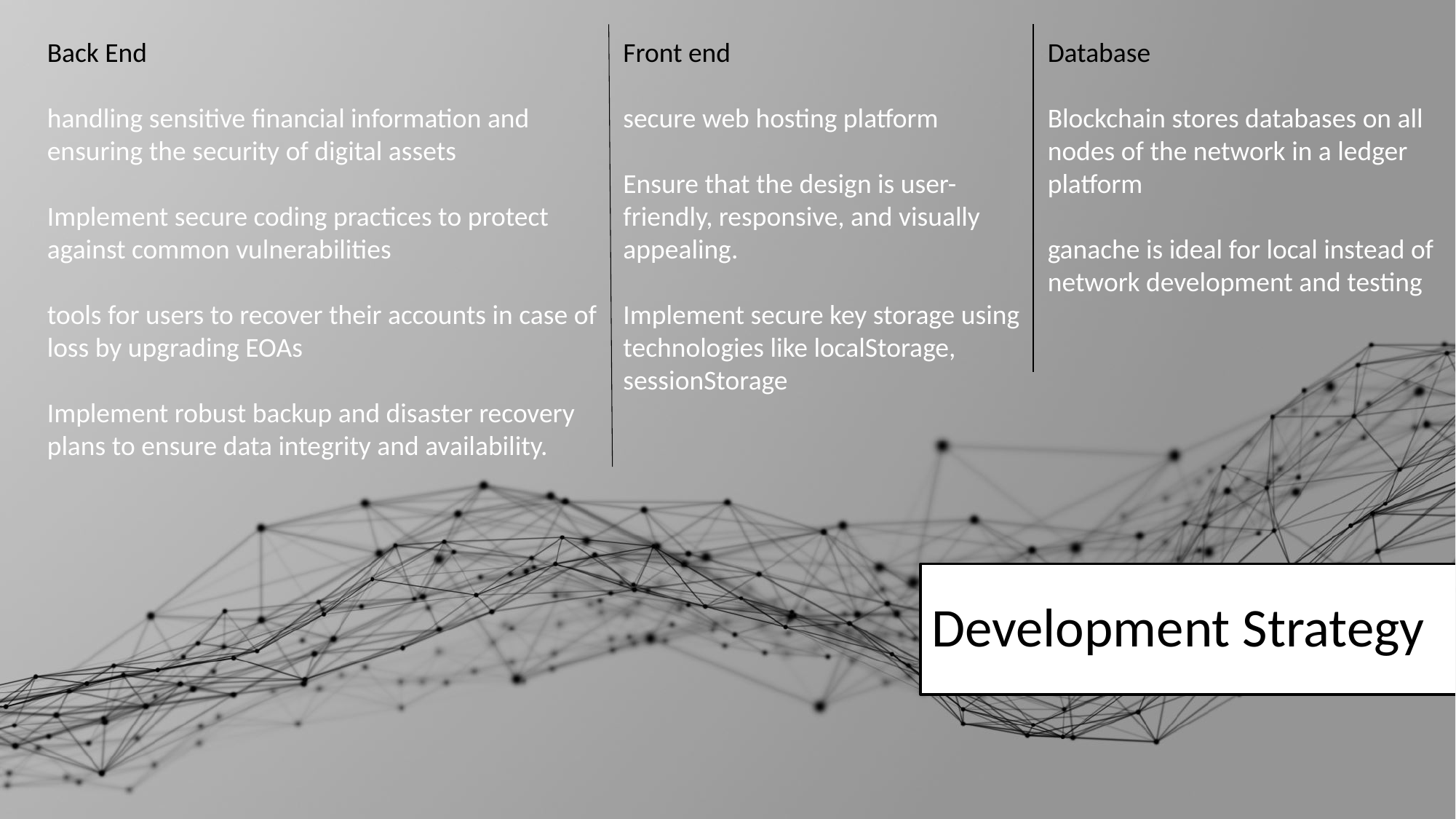

Back End

handling sensitive financial information and ensuring the security of digital assets

Implement secure coding practices to protect against common vulnerabilities

tools for users to recover their accounts in case of loss by upgrading EOAs

Implement robust backup and disaster recovery plans to ensure data integrity and availability.
Front end

secure web hosting platform

Ensure that the design is user-friendly, responsive, and visually appealing.

Implement secure key storage using technologies like localStorage, sessionStorage

Database

Blockchain stores databases on all nodes of the network in a ledger platform

ganache is ideal for local instead of network development and testing

Development Strategy